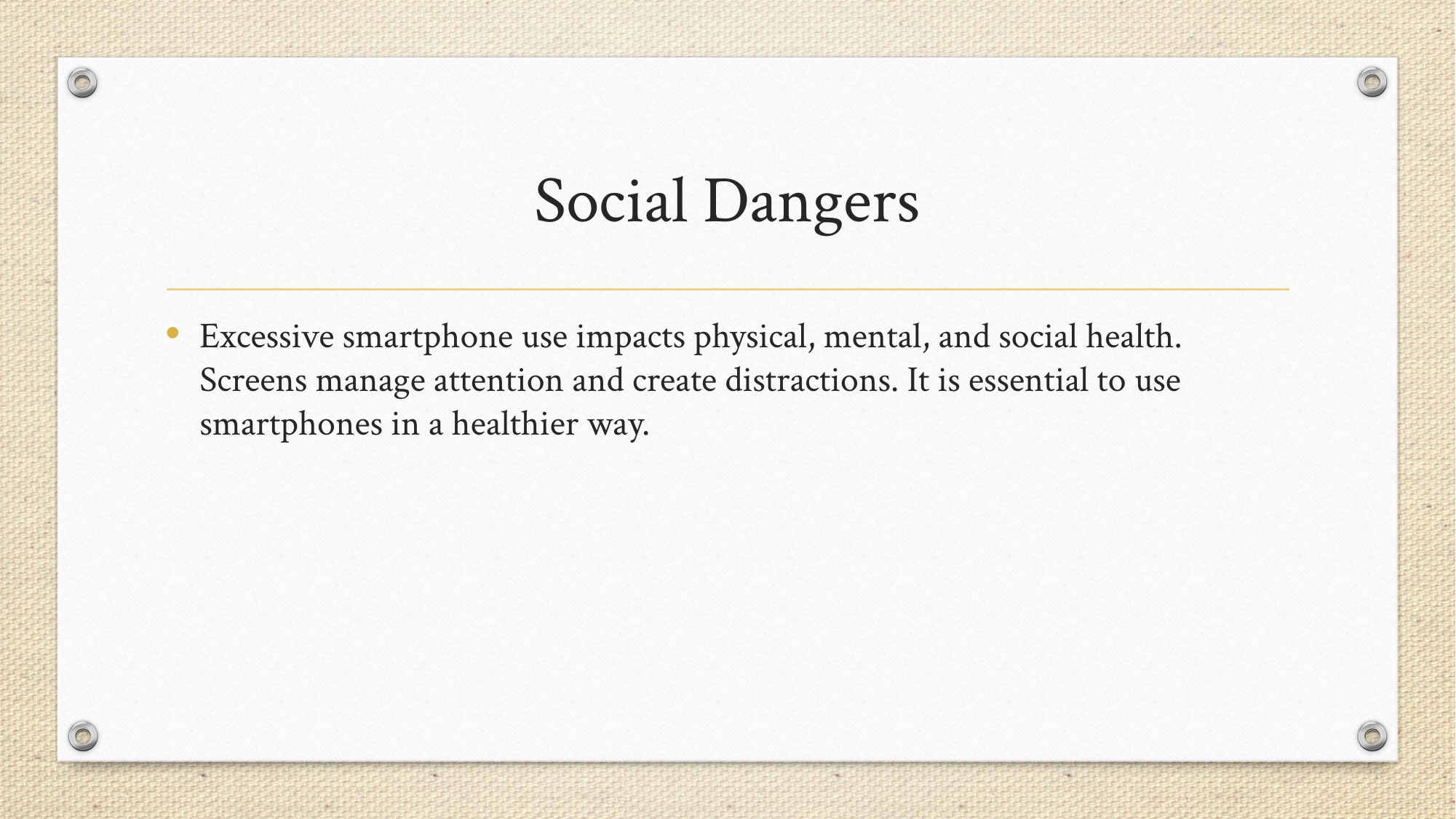

# Social Dangers
Excessive smartphone use impacts physical, mental, and social health. Screens manage attention and create distractions. It is essential to use smartphones in a healthier way.